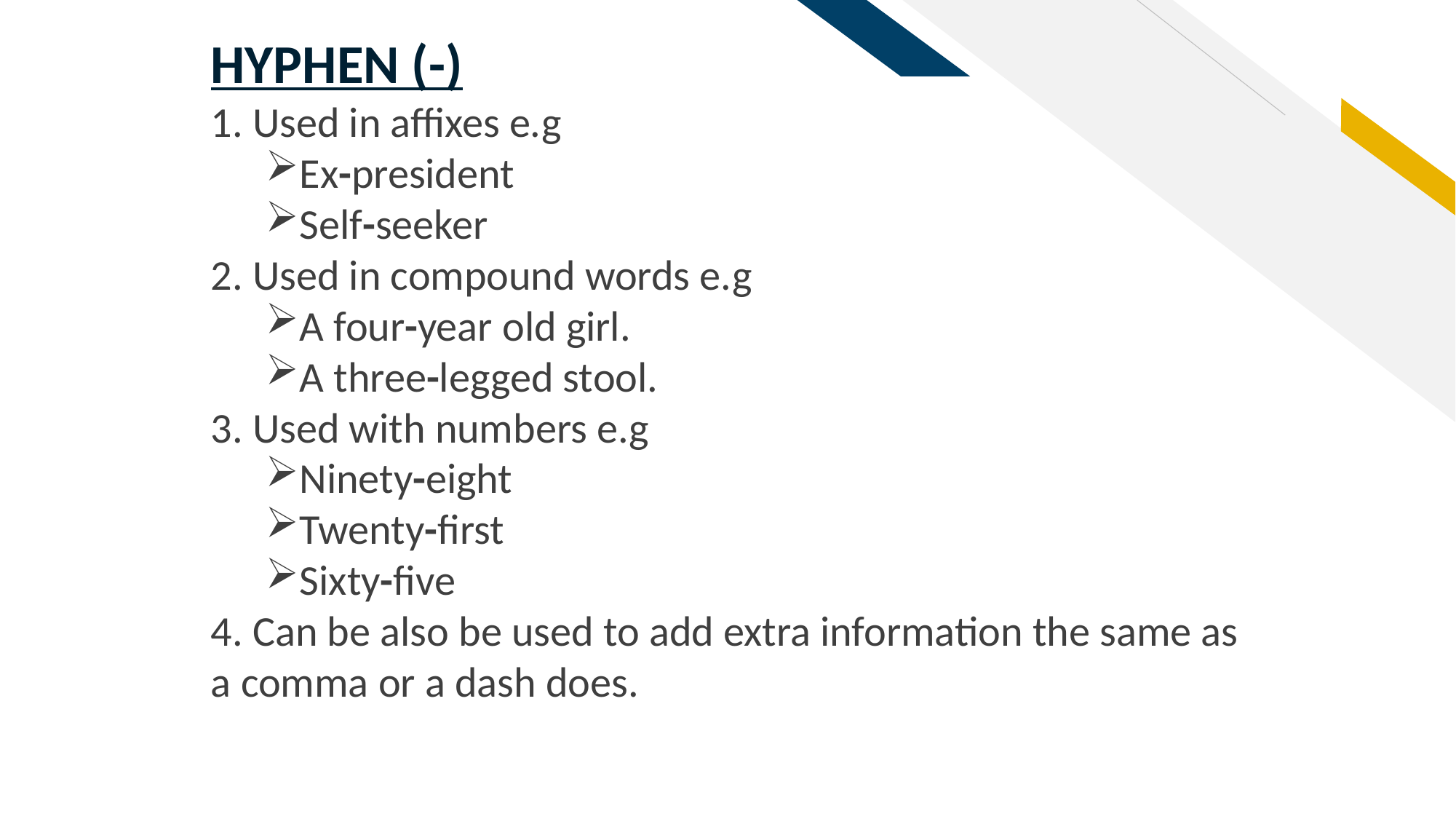

HYPHEN (-)
1. Used in affixes e.g
Ex-president
Self-seeker
2. Used in compound words e.g
A four-year old girl.
A three-legged stool.
3. Used with numbers e.g
Ninety-eight
Twenty-first
Sixty-five
4. Can be also be used to add extra information the same as a comma or a dash does.